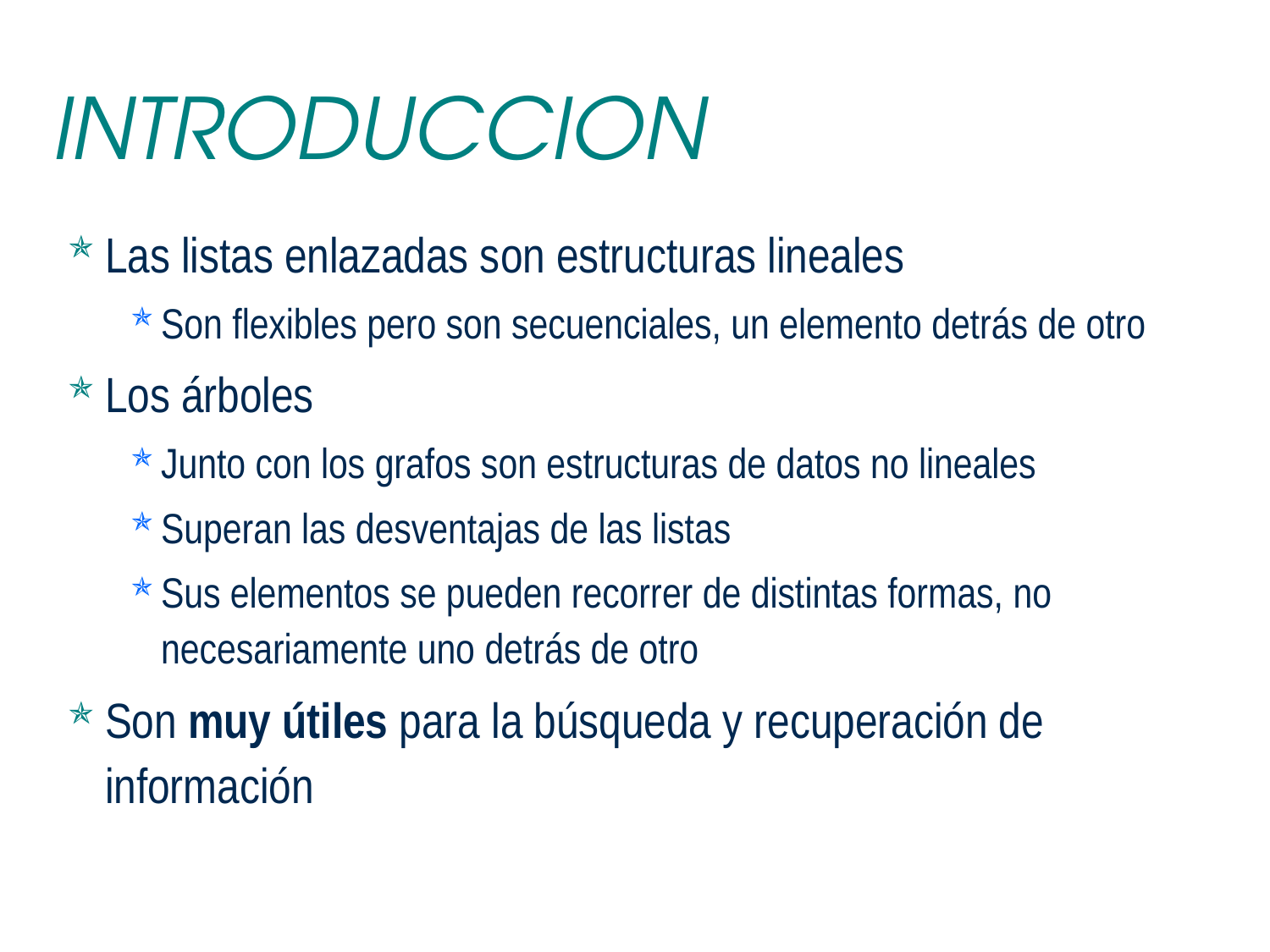

INTRODUCCION
Las listas enlazadas son estructuras lineales
Son flexibles pero son secuenciales, un elemento detrás de otro
Los árboles
Junto con los grafos son estructuras de datos no lineales
Superan las desventajas de las listas
Sus elementos se pueden recorrer de distintas formas, no necesariamente uno detrás de otro
Son muy útiles para la búsqueda y recuperación de información